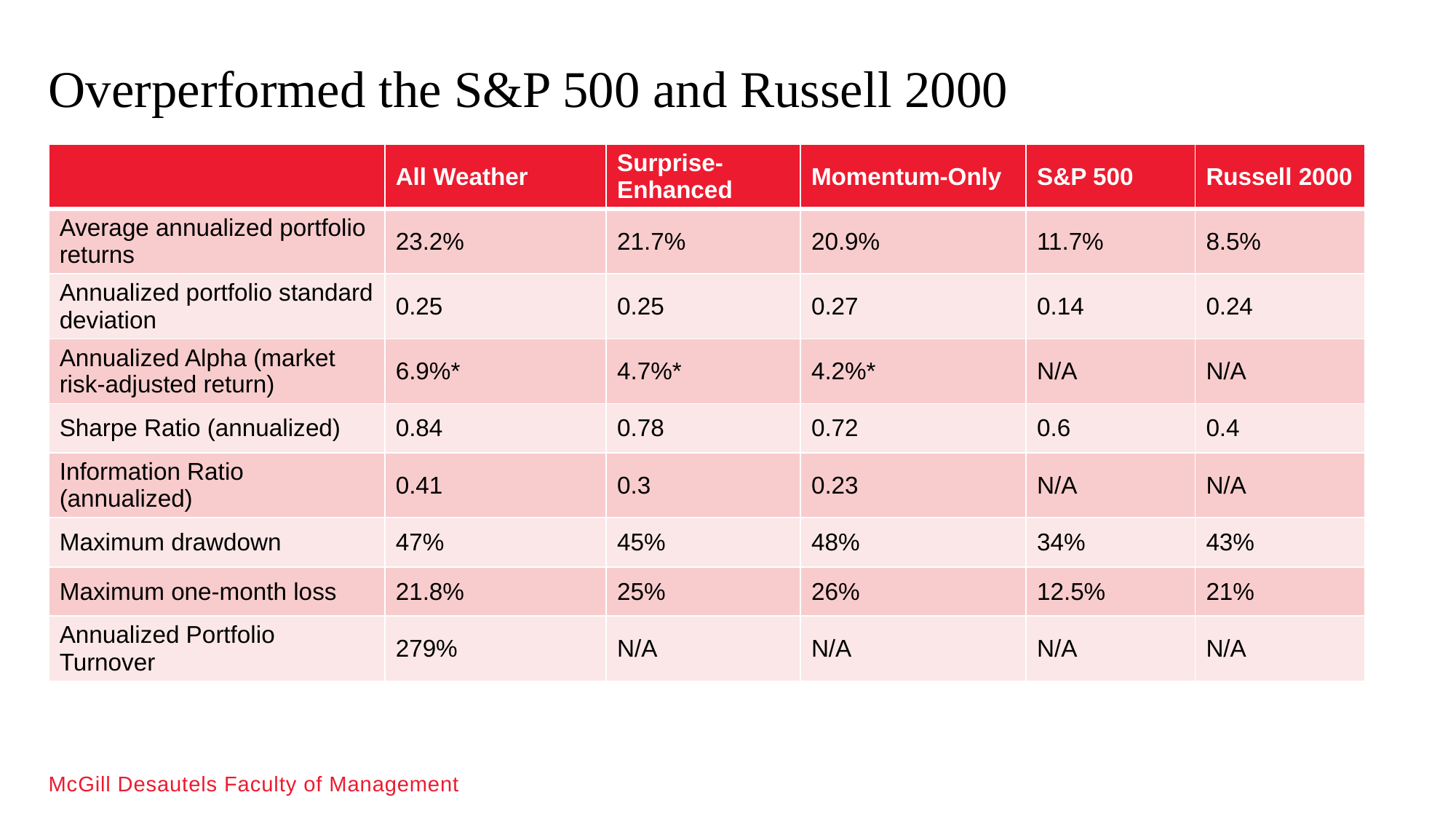

# Overperformed the S&P 500 and Russell 2000
|  | All Weather | Surprise-Enhanced | Momentum-Only | S&P 500 | Russell 2000 |
| --- | --- | --- | --- | --- | --- |
| Average annualized portfolio returns | 23.2% | 21.7% | 20.9% | 11.7% | 8.5% |
| Annualized portfolio standard deviation | 0.25 | 0.25 | 0.27 | 0.14 | 0.24 |
| Annualized Alpha (market risk-adjusted return) | 6.9%\* | 4.7%\* | 4.2%\* | N/A | N/A |
| Sharpe Ratio (annualized) | 0.84 | 0.78 | 0.72 | 0.6 | 0.4 |
| Information Ratio (annualized) | 0.41 | 0.3 | 0.23 | N/A | N/A |
| Maximum drawdown | 47% | 45% | 48% | 34% | 43% |
| Maximum one-month loss | 21.8% | 25% | 26% | 12.5% | 21% |
| Annualized Portfolio Turnover | 279% | N/A | N/A | N/A | N/A |